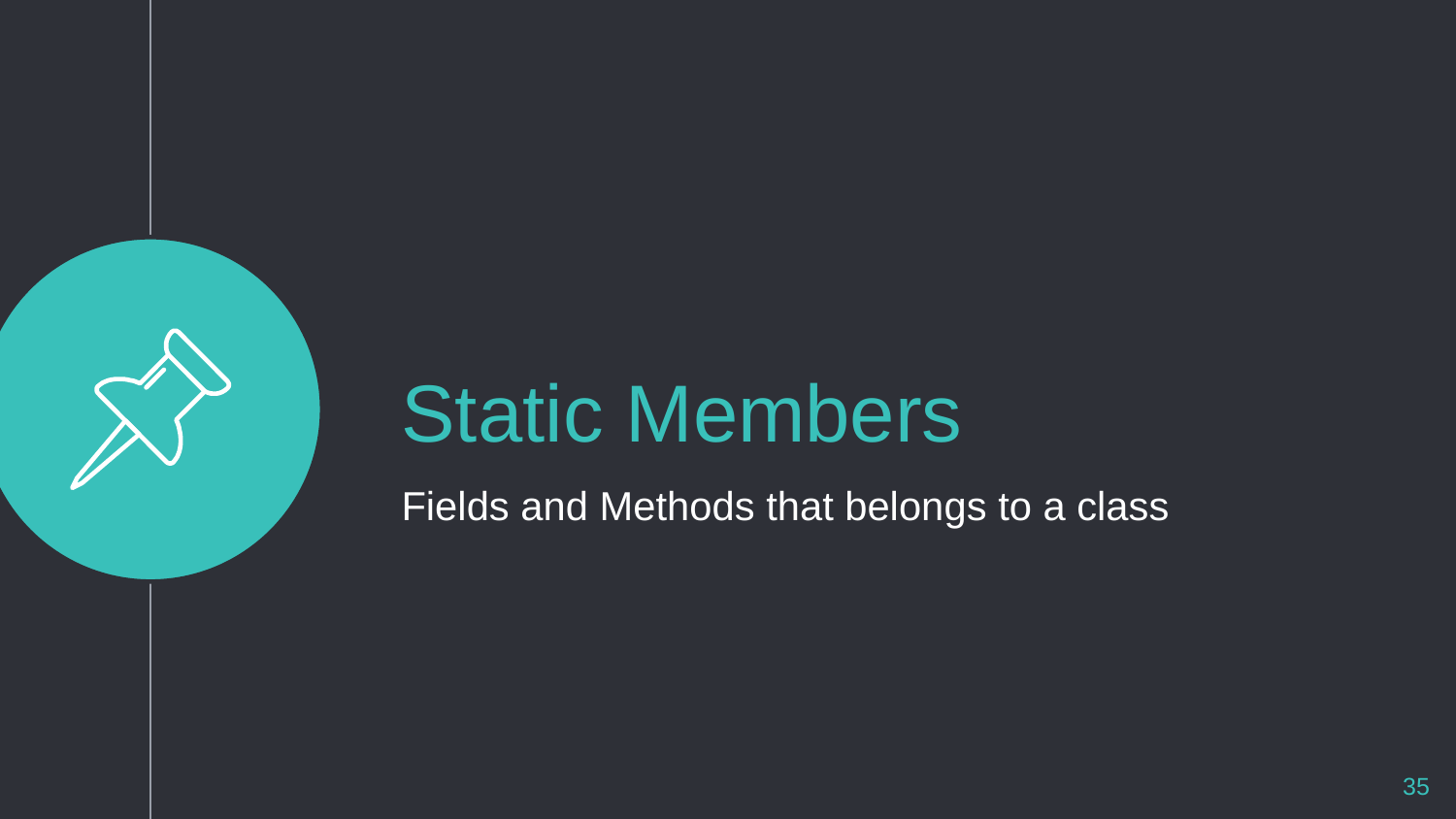

Static Members

Fields and Methods that belongs to a class
35